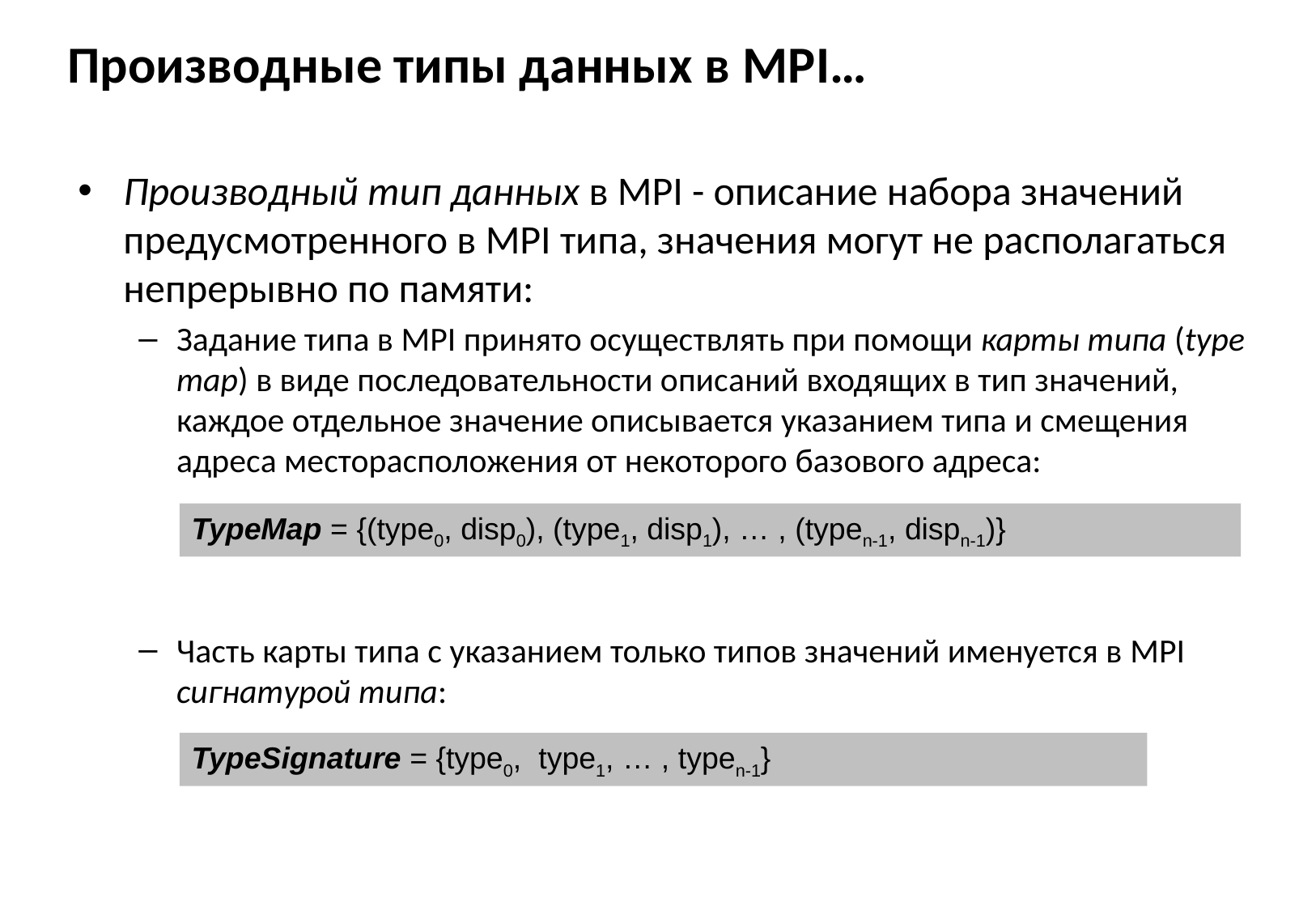

# Производные типы данных в MPI…
Производный тип данных в MPI - описание набора значений предусмотренного в MPI типа, значения могут не располагаться непрерывно по памяти:
Задание типа в MPI принято осуществлять при помощи карты типа (type map) в виде последовательности описаний входящих в тип значений, каждое отдельное значение описывается указанием типа и смещения адреса месторасположения от некоторого базового адреса:

Часть карты типа с указанием только типов значений именуется в MPI сигнатурой типа:

TypeMap = {(type0, disp0), (type1, disp1), … , (typen-1, dispn-1)}
TypeSignature = {type0,  type1, … , typen-1}